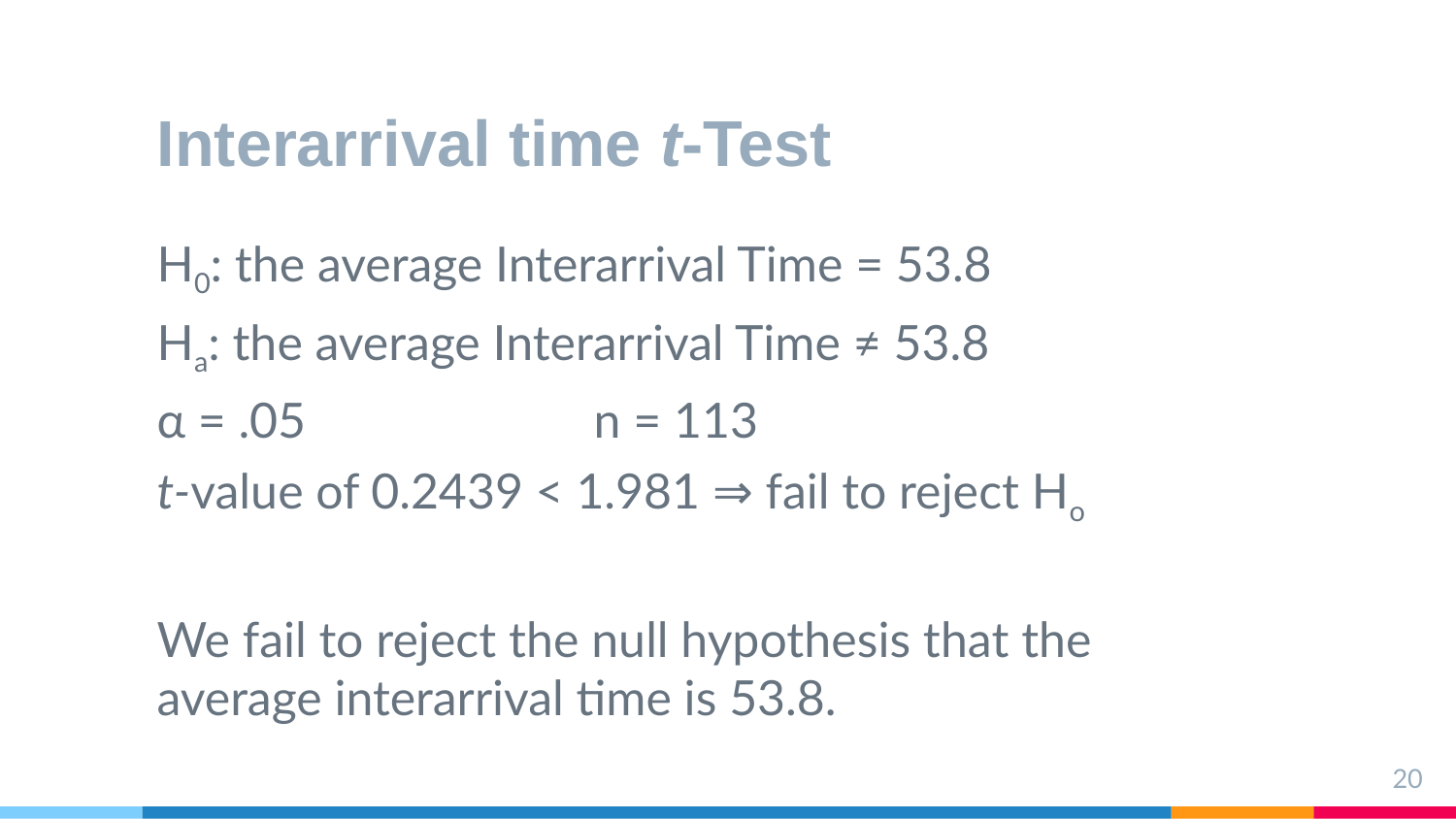

# Interarrival time t-Test
H0: the average Interarrival Time = 53.8
Ha: the average Interarrival Time ≠ 53.8
α = .05		n = 113
t-value of 0.2439 < 1.981 ⇒ fail to reject Ho

We fail to reject the null hypothesis that the average interarrival time is 53.8.

20